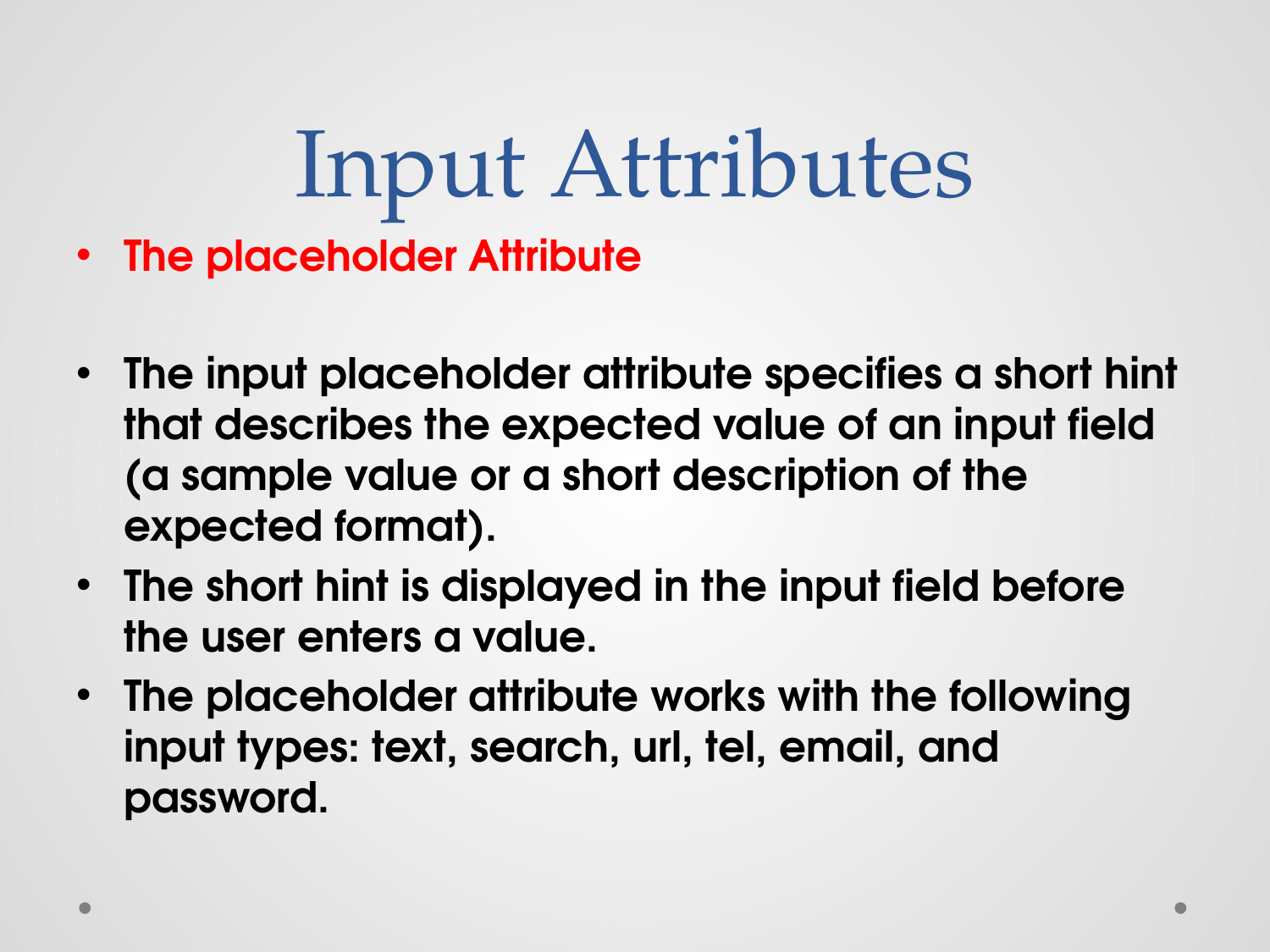

# Input Attributes
The placeholder Attribute

The input placeholder attribute specifies a short hint that describes the expected value of an input field (a sample value or a short description of the expected format).
The short hint is displayed in the input field before the user enters a value.
The placeholder attribute works with the following input types: text, search, url, tel, email, and password.